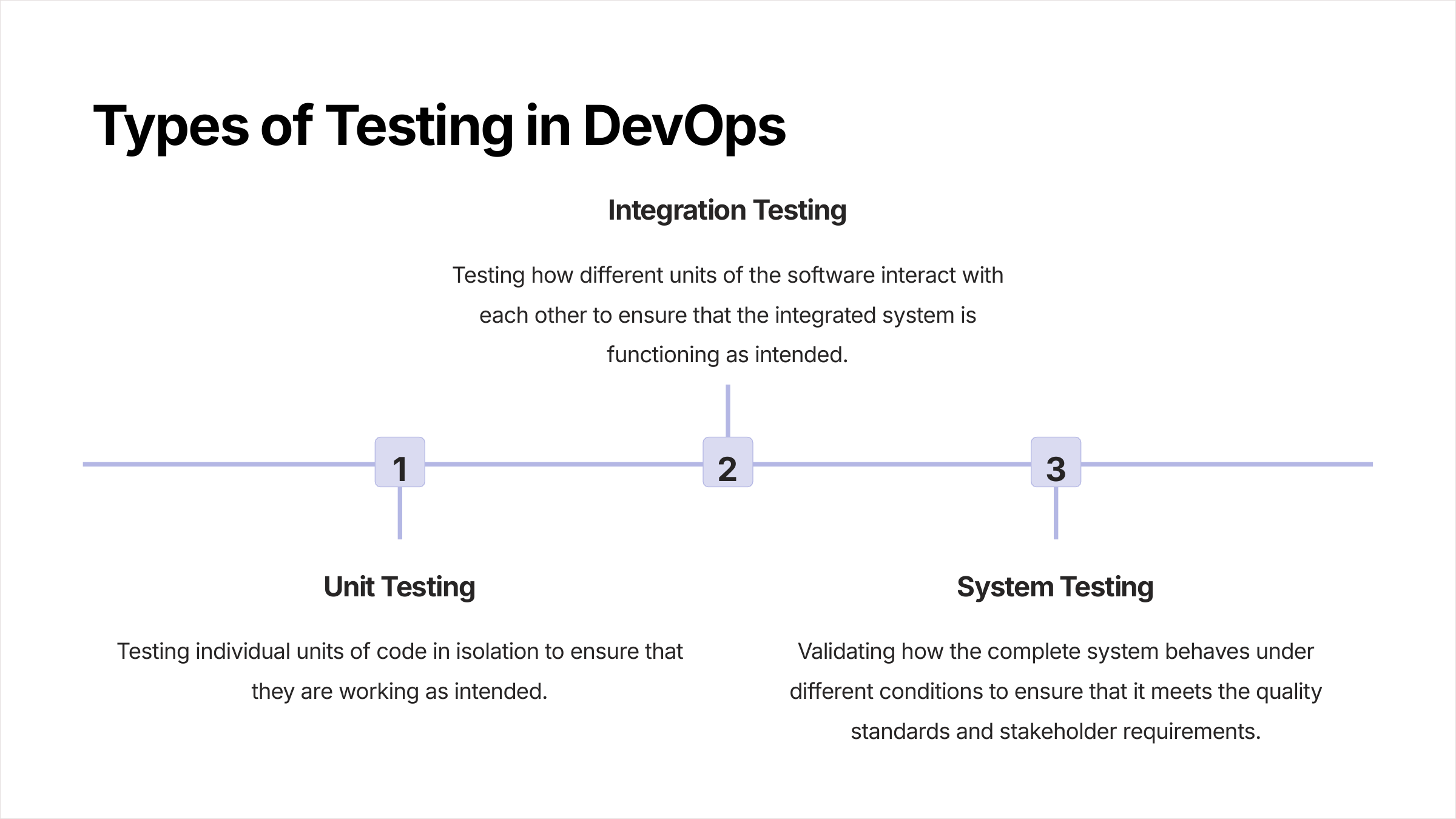

Types of Testing in DevOps
Integration Testing
Testing how different units of the software interact with each other to ensure that the integrated system is functioning as intended.

1
2
3

Unit Testing
System Testing
Testing individual units of code in isolation to ensure that they are working as intended.
Validating how the complete system behaves under different conditions to ensure that it meets the quality standards and stakeholder requirements.